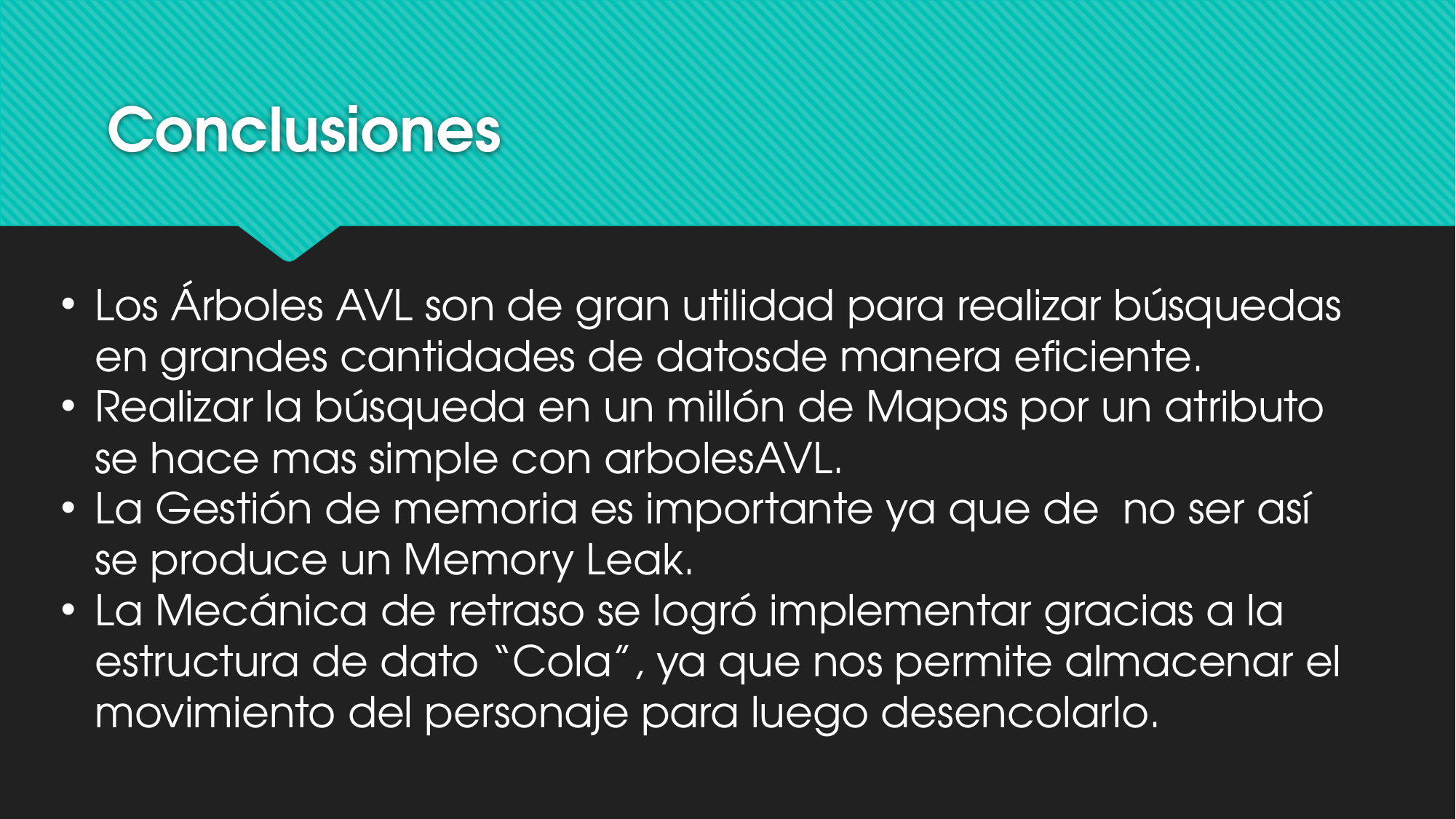

# Conclusiones
Los Árboles AVL son de gran utilidad para realizar búsquedas en grandes cantidades de datosde manera eficiente.
Realizar la búsqueda en un millón de Mapas por un atributo se hace mas simple con arbolesAVL.
La Gestión de memoria es importante ya que de  no ser así se produce un Memory Leak.
La Mecánica de retraso se logró implementar gracias a la estructura de dato “Cola”, ya que nos permite almacenar el movimiento del personaje para luego desencolarlo.